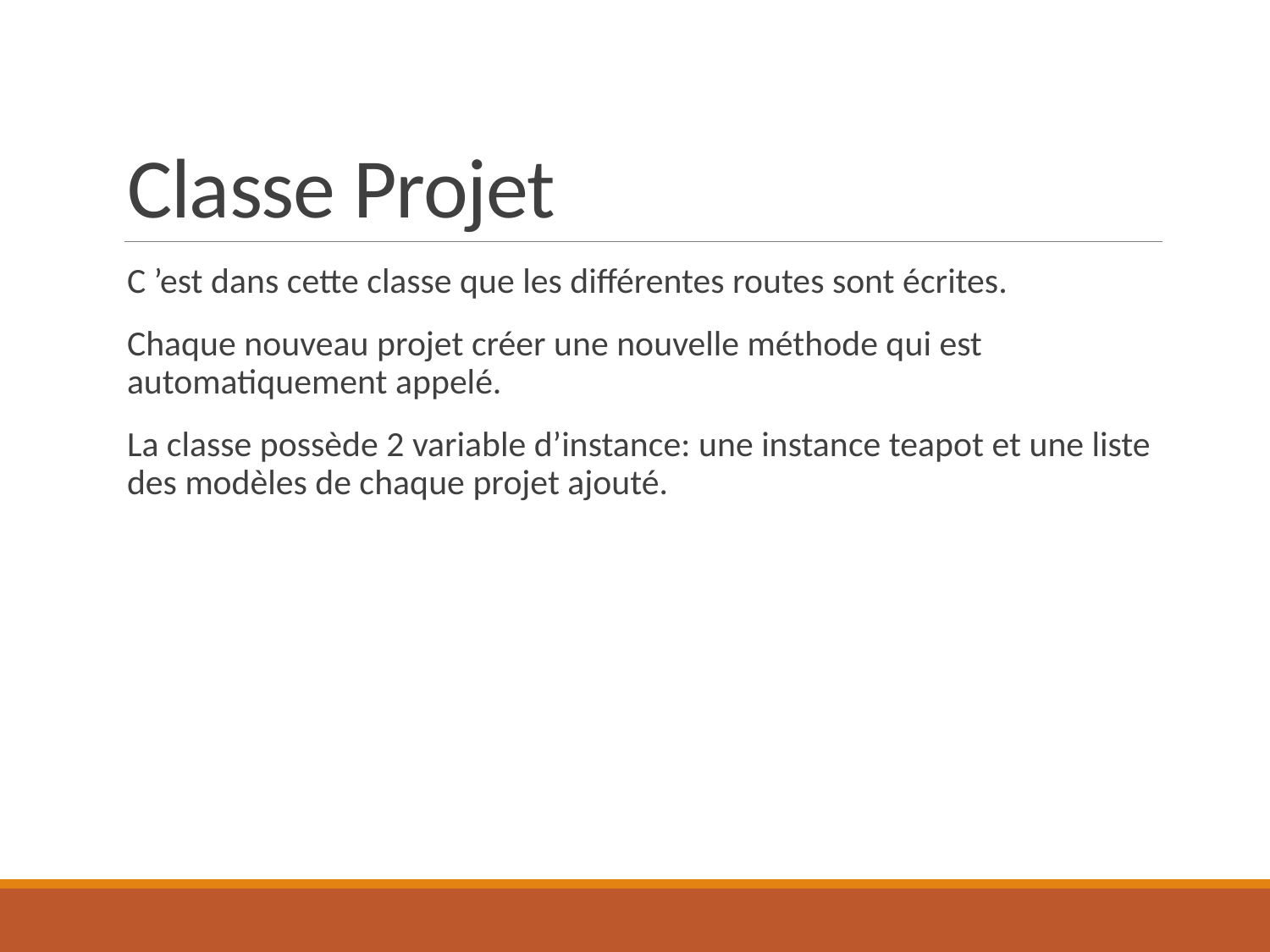

# Classe Projet
C ’est dans cette classe que les différentes routes sont écrites.
Chaque nouveau projet créer une nouvelle méthode qui est automatiquement appelé.
La classe possède 2 variable d’instance: une instance teapot et une liste des modèles de chaque projet ajouté.